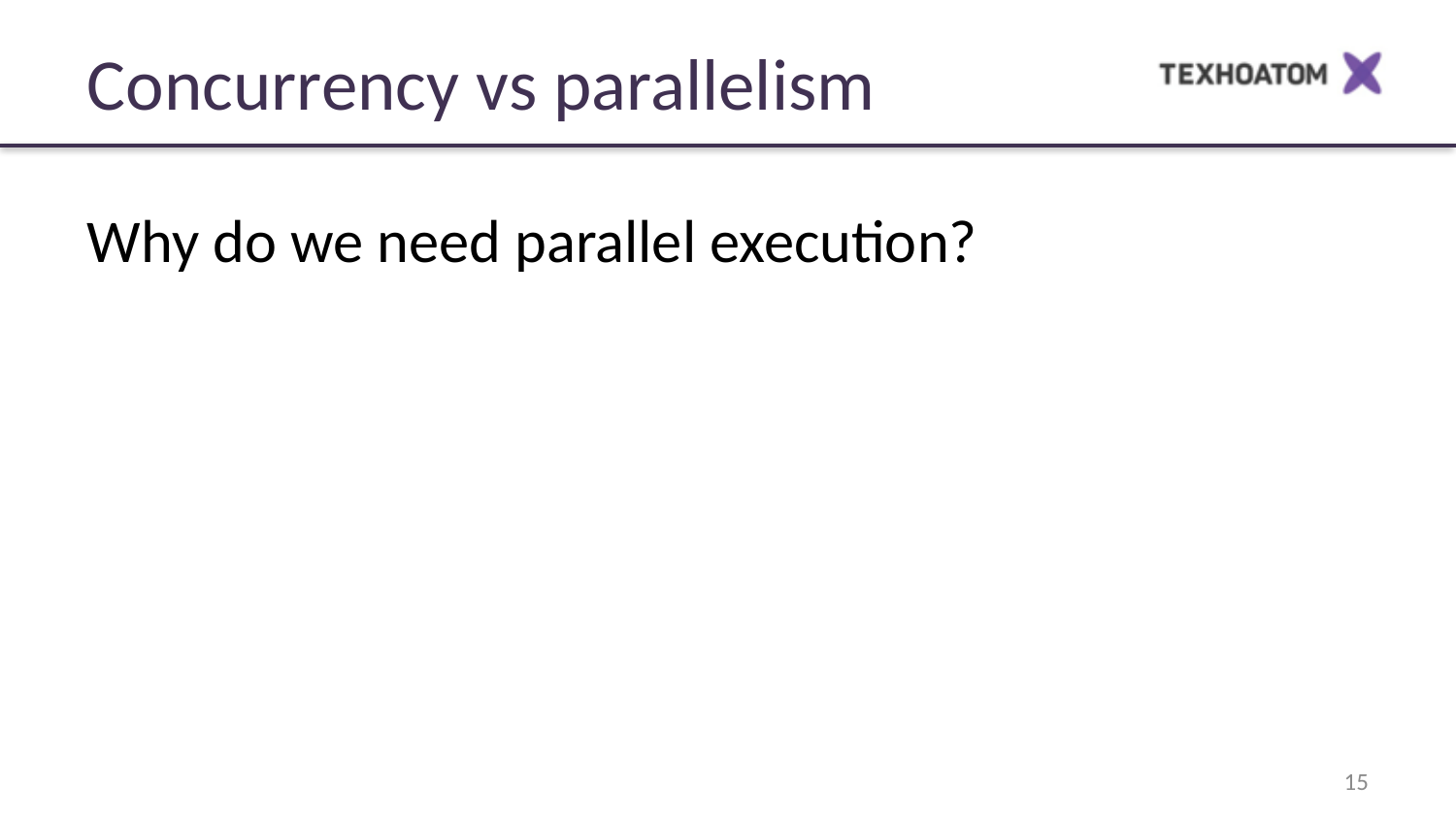

Concurrency vs parallelism
Why do we need parallel execution?
15